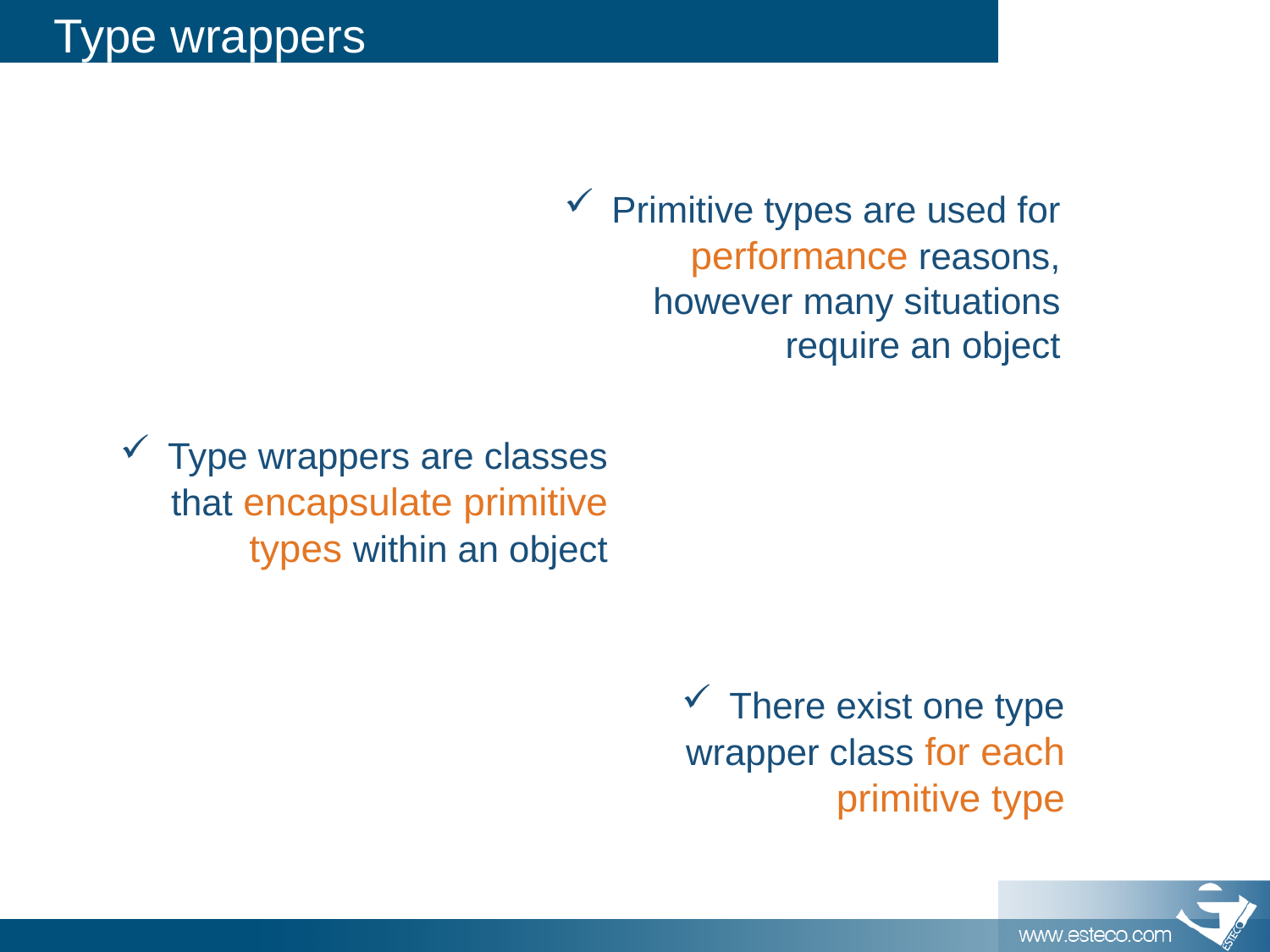

# Type wrappers
Primitive types are used for performance reasons, however many situations require an object

Type wrappers are classes that encapsulate primitive types within an object

There exist one type wrapper class for each primitive type